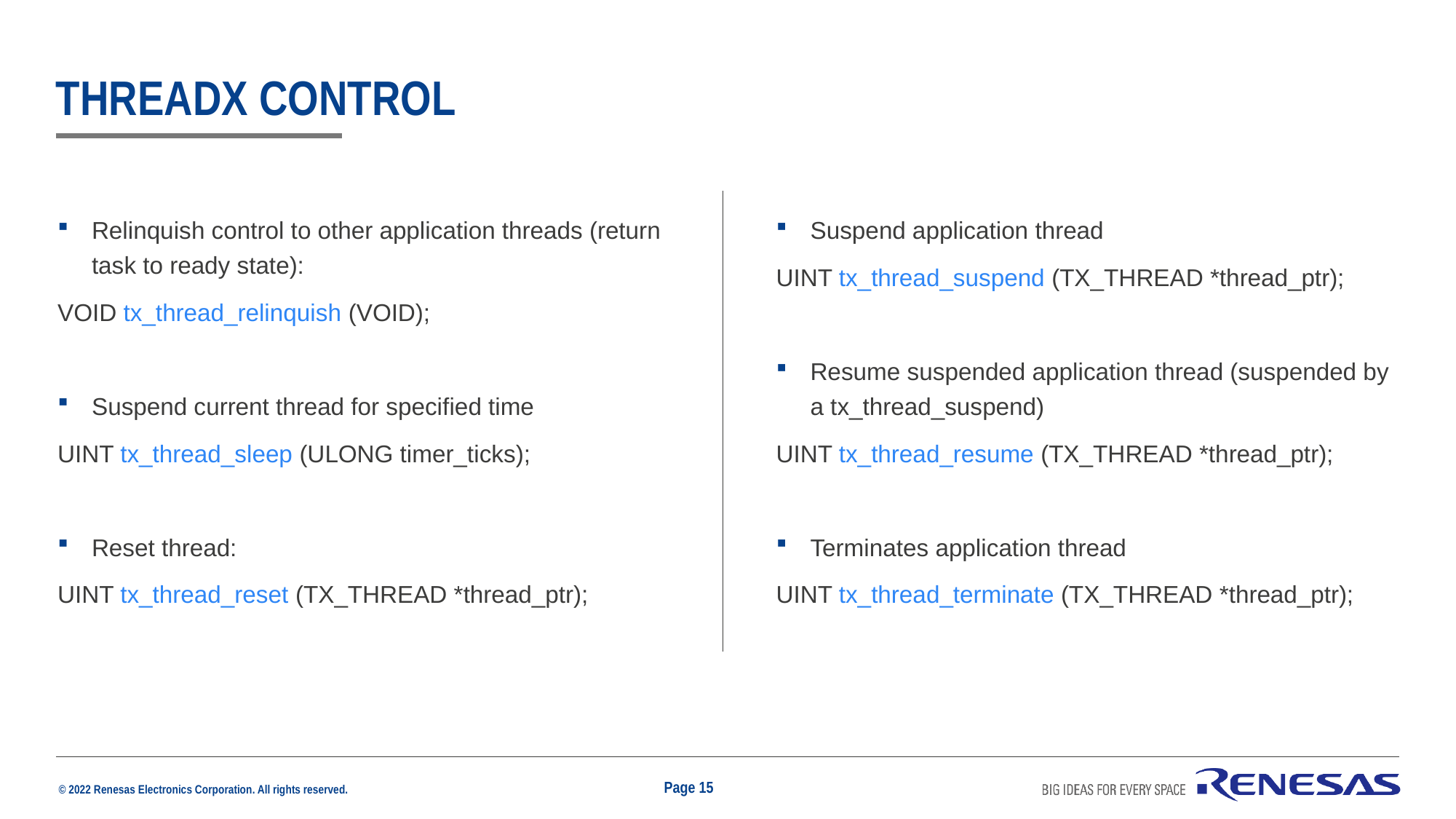

# Threadx control
Relinquish control to other application threads (return task to ready state):
VOID tx_thread_relinquish (VOID);

Suspend current thread for specified time
UINT tx_thread_sleep (ULONG timer_ticks);

Reset thread:
UINT tx_thread_reset (TX_THREAD *thread_ptr);
Suspend application thread
UINT tx_thread_suspend (TX_THREAD *thread_ptr);

Resume suspended application thread (suspended by a tx_thread_suspend)
UINT tx_thread_resume (TX_THREAD *thread_ptr);

Terminates application thread
UINT tx_thread_terminate (TX_THREAD *thread_ptr);